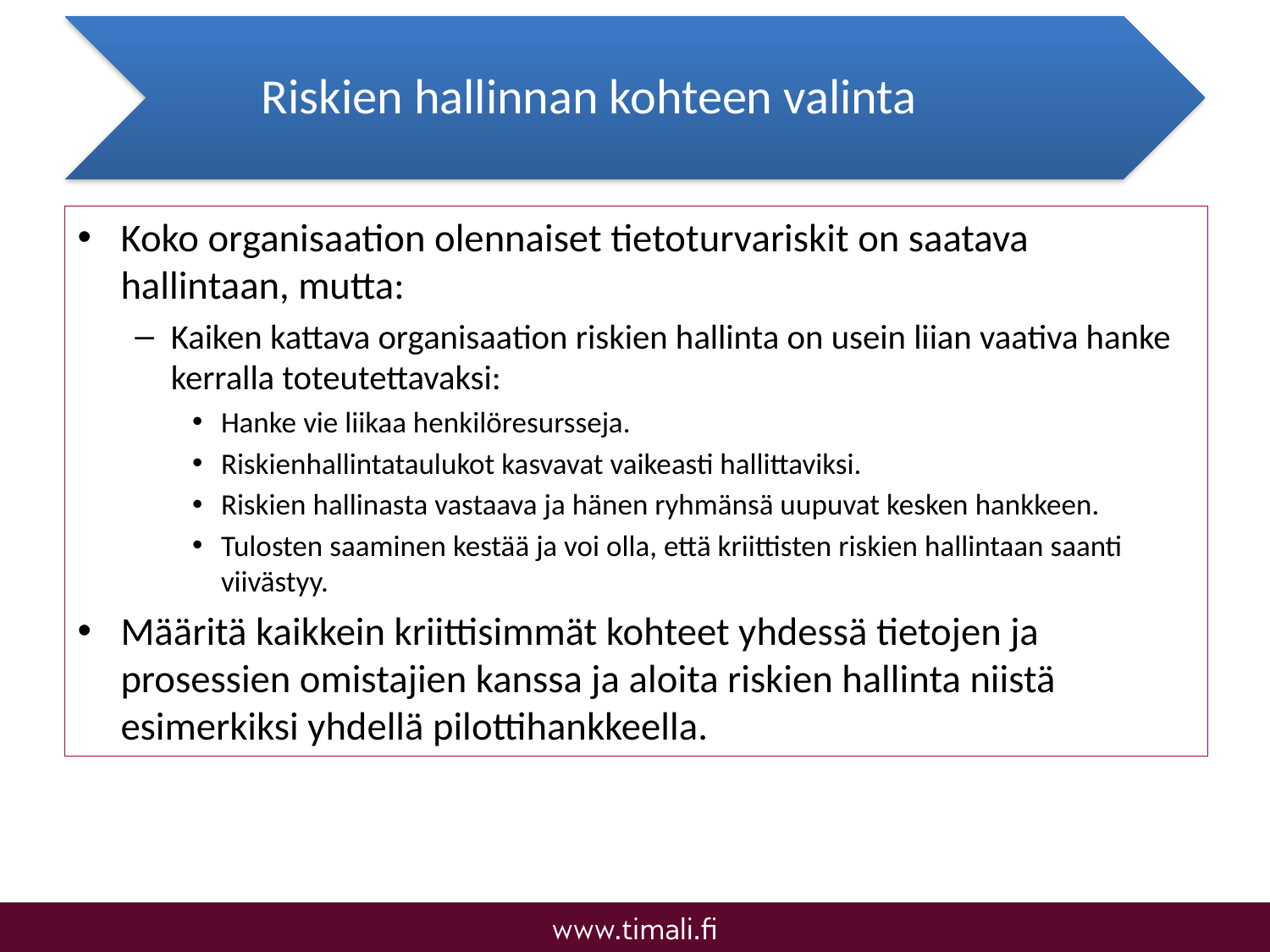

Riskien hallinnan kohteen valinta
Koko organisaation olennaiset tietoturvariskit on saatava hallintaan, mutta:
Kaiken kattava organisaation riskien hallinta on usein liian vaativa hanke kerralla toteutettavaksi:
Hanke vie liikaa henkilöresursseja.
Riskienhallintataulukot kasvavat vaikeasti hallittaviksi.
Riskien hallinasta vastaava ja hänen ryhmänsä uupuvat kesken hankkeen.
Tulosten saaminen kestää ja voi olla, että kriittisten riskien hallintaan saanti viivästyy.
Määritä kaikkein kriittisimmät kohteet yhdessä tietojen ja prosessien omistajien kanssa ja aloita riskien hallinta niistä esimerkiksi yhdellä pilottihankkeella.